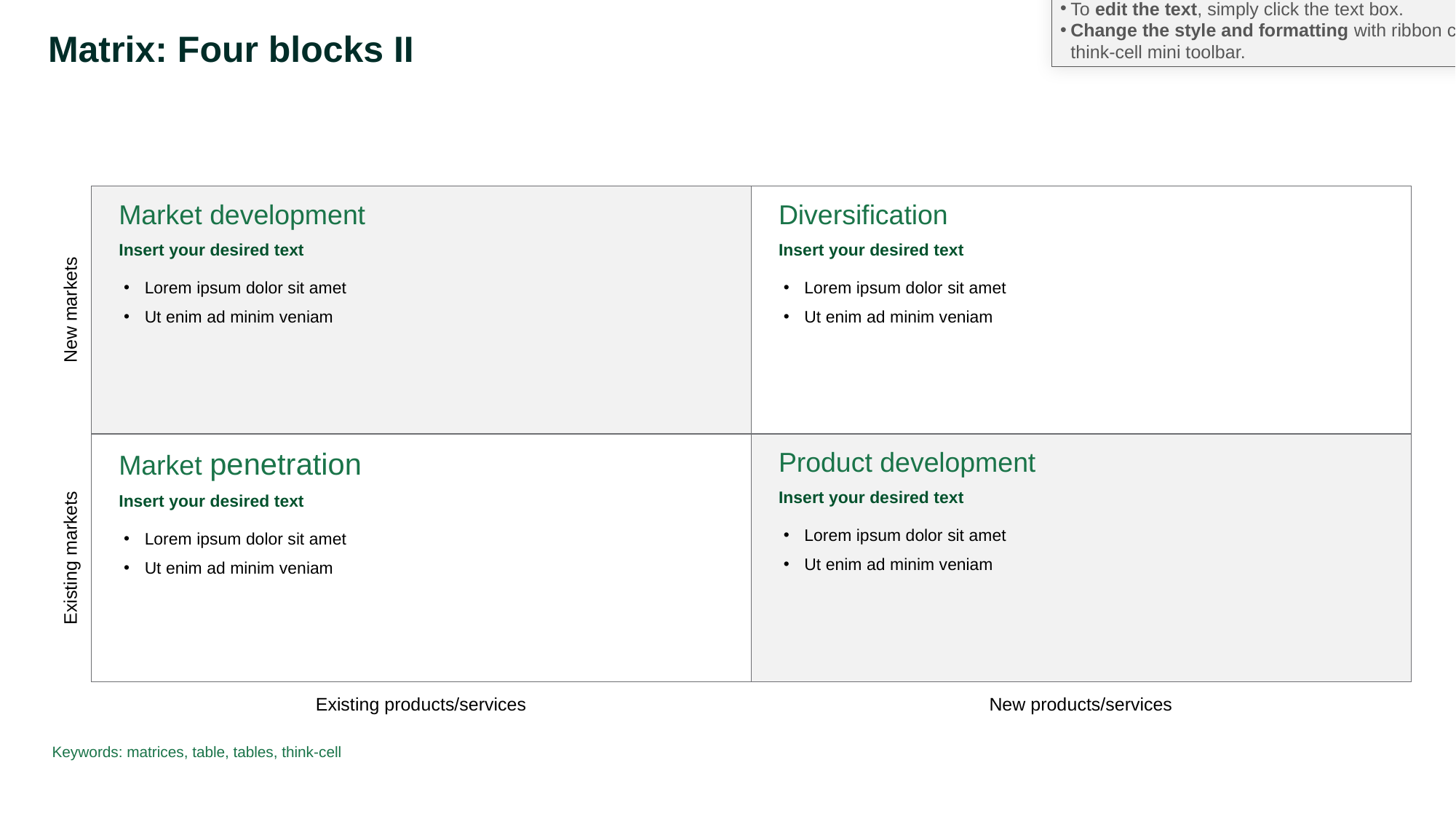

This matrix is created using think-cell text boxes.
To edit the text, simply click the text box.
Change the style and formatting with ribbon commands or the think-cell mini toolbar.
# Matrix: Four blocks II
New markets
Market development
Insert your desired text
Lorem ipsum dolor sit amet
Ut enim ad minim veniam
Diversification
Insert your desired text
Lorem ipsum dolor sit amet
Ut enim ad minim veniam
Existing markets
Market penetration
Insert your desired text
Lorem ipsum dolor sit amet
Ut enim ad minim veniam
Product development
Insert your desired text
Lorem ipsum dolor sit amet
Ut enim ad minim veniam
Existing products/services
New products/services
Keywords: matrices, table, tables, think-cell